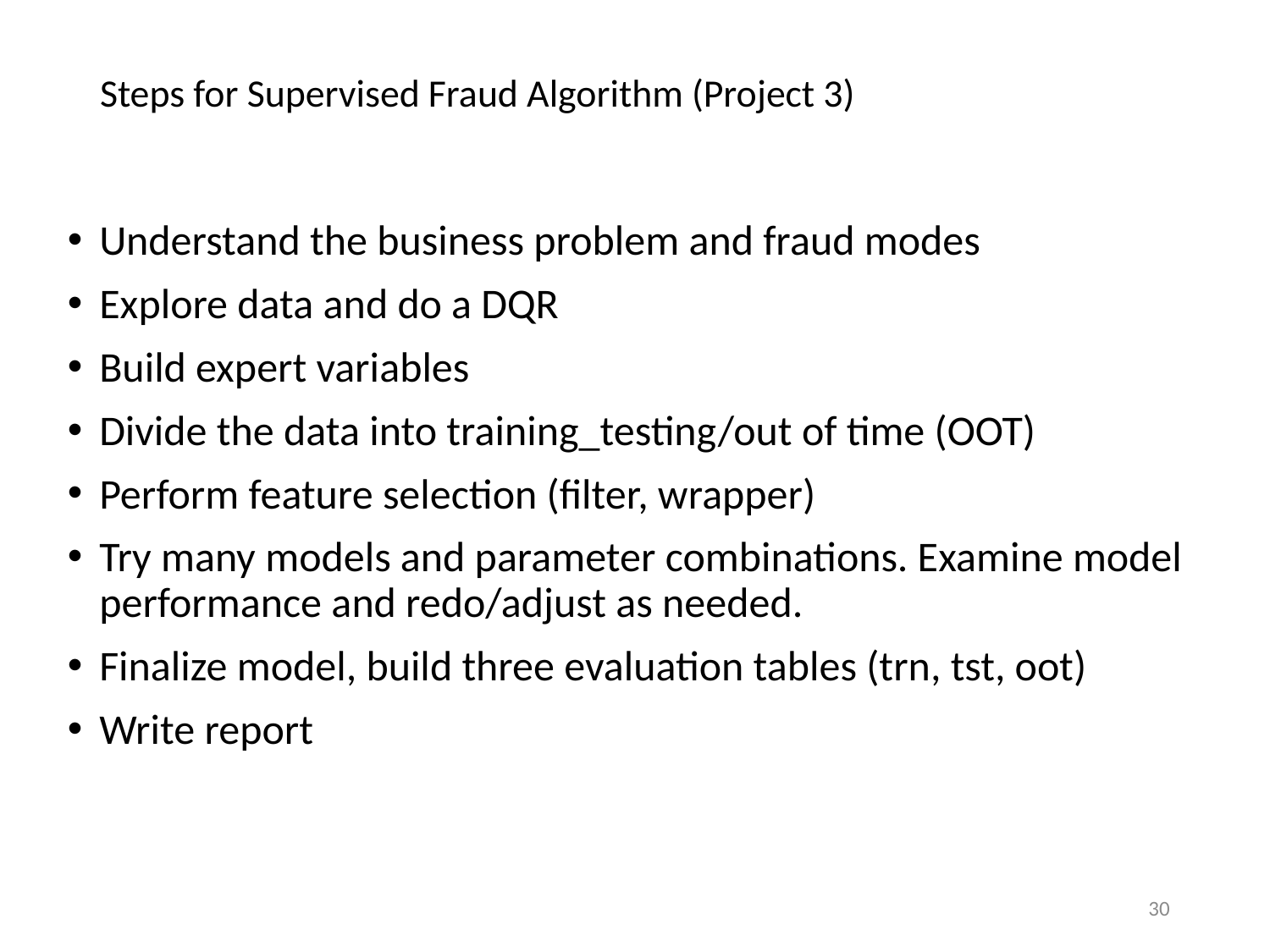

# Steps for Supervised Fraud Algorithm (Project 3)
Understand the business problem and fraud modes
Explore data and do a DQR
Build expert variables
Divide the data into training_testing/out of time (OOT)
Perform feature selection (filter, wrapper)
Try many models and parameter combinations. Examine model performance and redo/adjust as needed.
Finalize model, build three evaluation tables (trn, tst, oot)
Write report
30